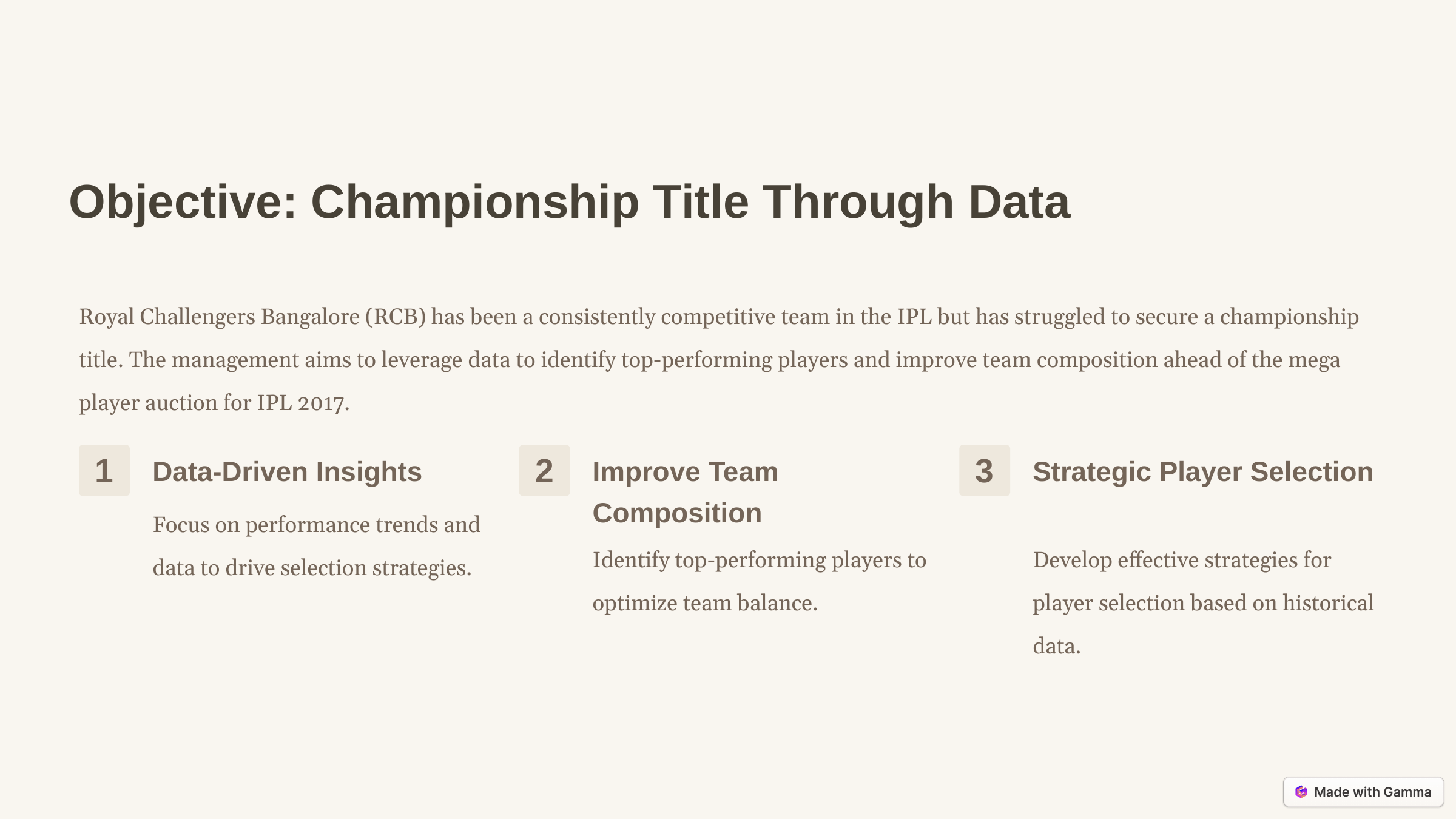

Objective: Championship Title Through Data
Royal Challengers Bangalore (RCB) has been a consistently competitive team in the IPL but has struggled to secure a championship title. The management aims to leverage data to identify top-performing players and improve team composition ahead of the mega player auction for IPL 2017.

Data-Driven Insights

Improve Team Composition

Strategic Player Selection
1
2
3
Focus on performance trends and data to drive selection strategies.
Identify top-performing players to optimize team balance.
Develop effective strategies for player selection based on historical data.